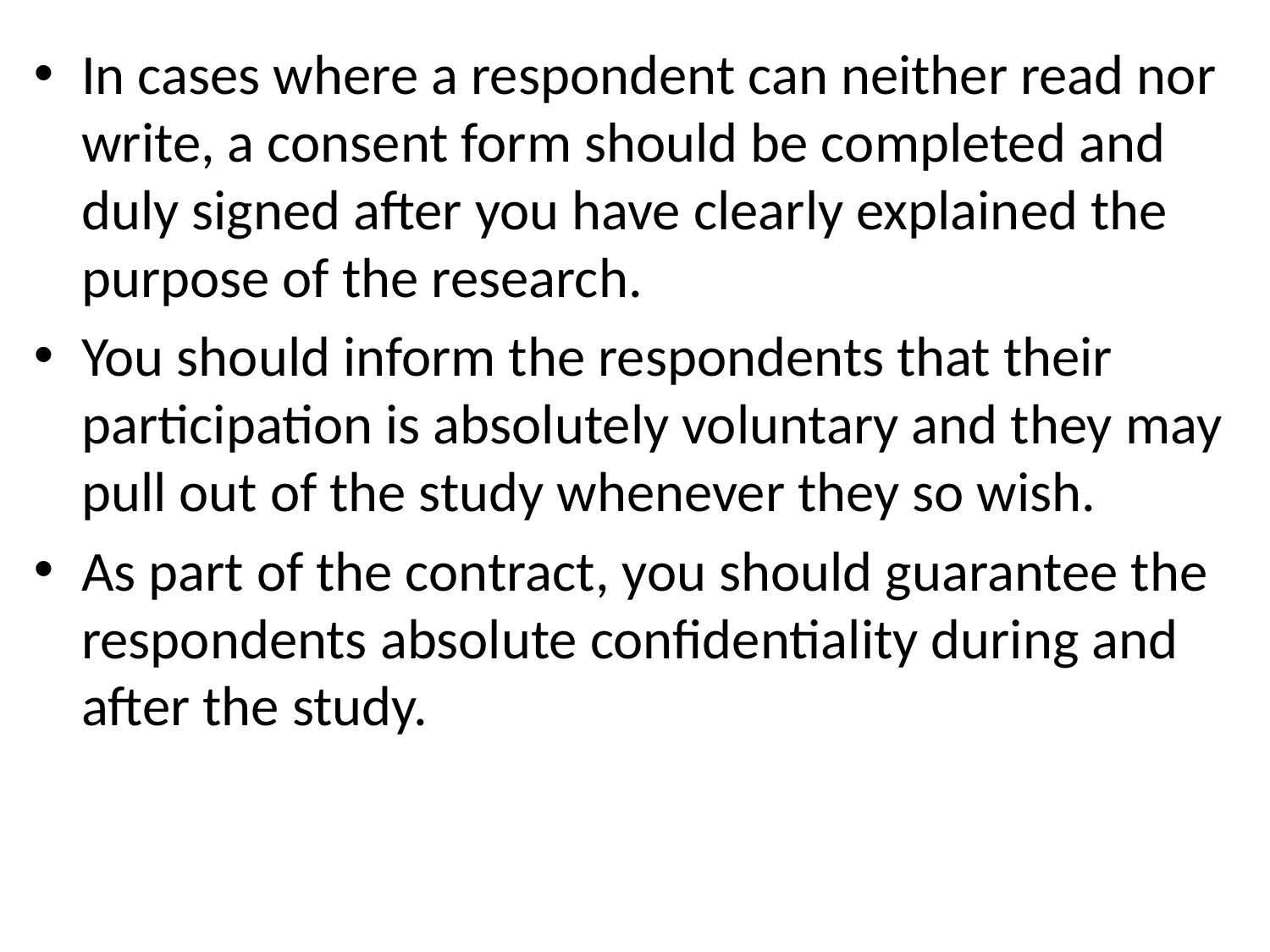

In cases where a respondent can neither read nor write, a consent form should be completed and duly signed after you have clearly explained the purpose of the research.
You should inform the respondents that their participation is absolutely voluntary and they may pull out of the study whenever they so wish.
As part of the contract, you should guarantee the respondents absolute confidentiality during and after the study.